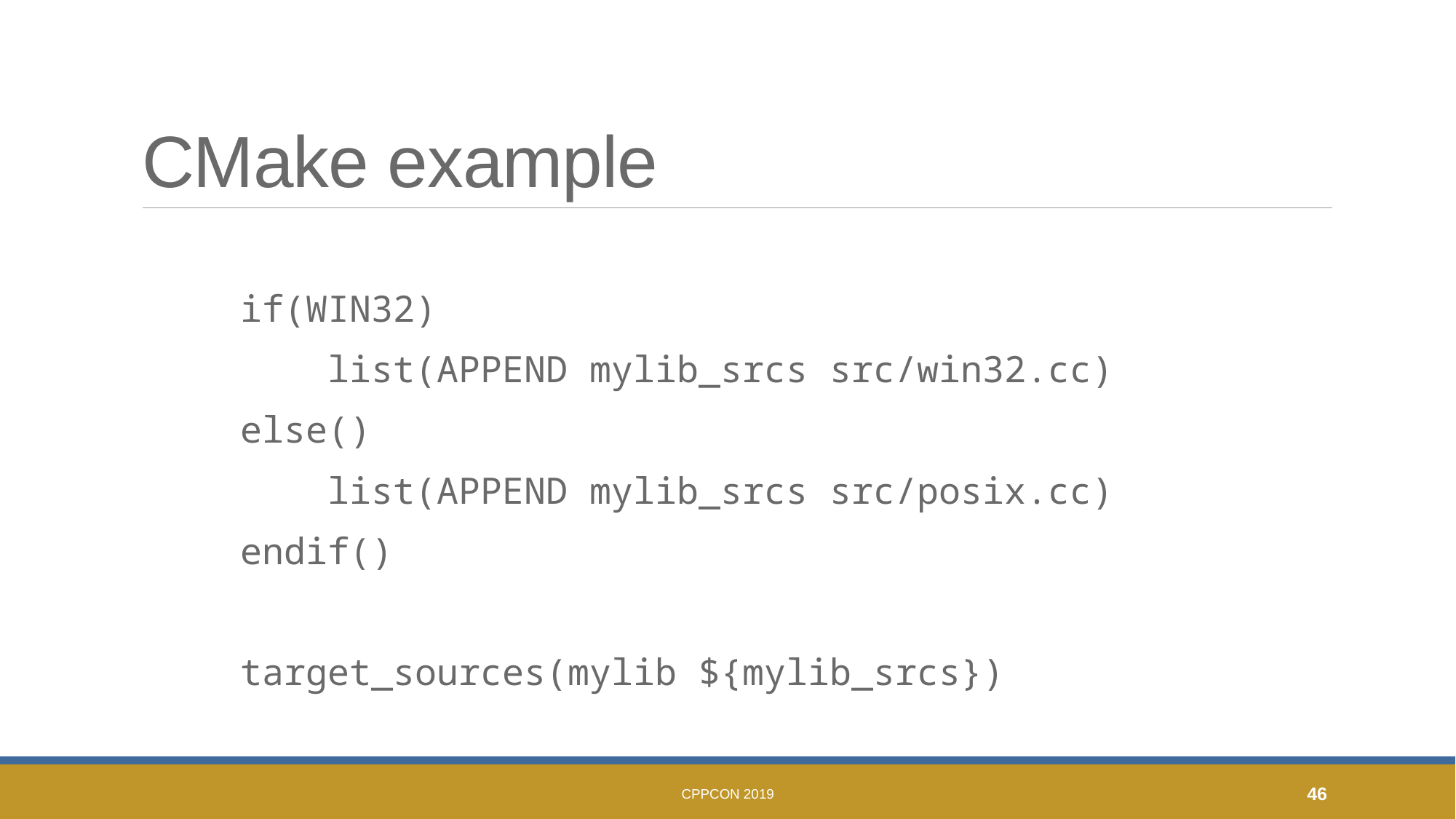

# CMake example

	if(WIN32)
	    list(APPEND mylib_srcs src/win32.cc)
	else()
	    list(APPEND mylib_srcs src/posix.cc)
	endif()

	target_sources(mylib ${mylib_srcs})
CppCon 2019
46